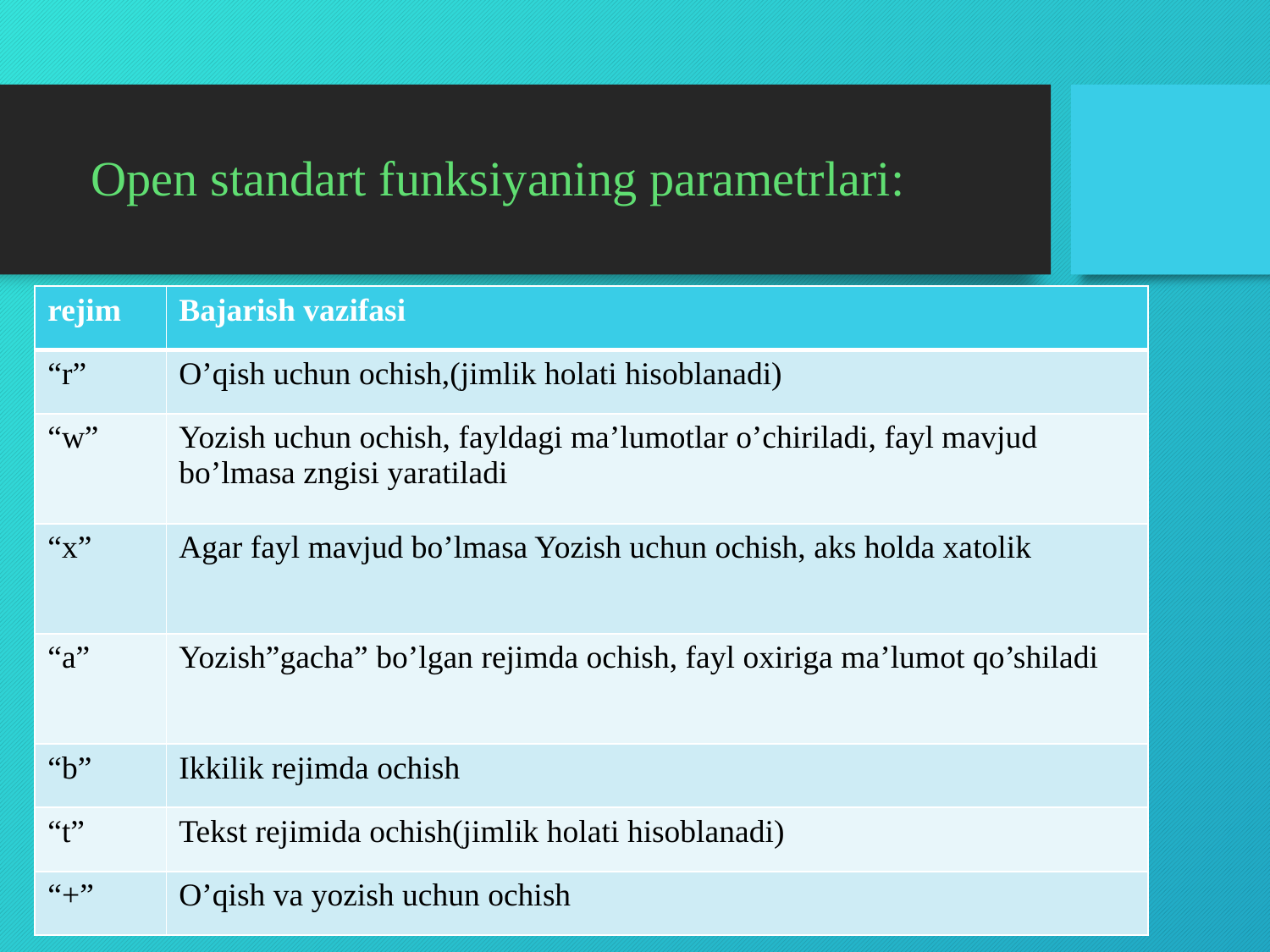

# Open standart funksiyaning parametrlari:
| rejim | Bajarish vazifasi |
| --- | --- |
| “r” | O’qish uchun ochish,(jimlik holati hisoblanadi) |
| “w” | Yozish uchun ochish, fayldagi ma’lumotlar o’chiriladi, fayl mavjud bo’lmasa zngisi yaratiladi |
| “x” | Agar fayl mavjud bo’lmasa Yozish uchun ochish, aks holda xatolik |
| “a” | Yozish”gacha” bo’lgan rejimda ochish, fayl oxiriga ma’lumot qo’shiladi |
| “b” | Ikkilik rejimda ochish |
| “t” | Tekst rejimida ochish(jimlik holati hisoblanadi) |
| “+” | O’qish va yozish uchun ochish |